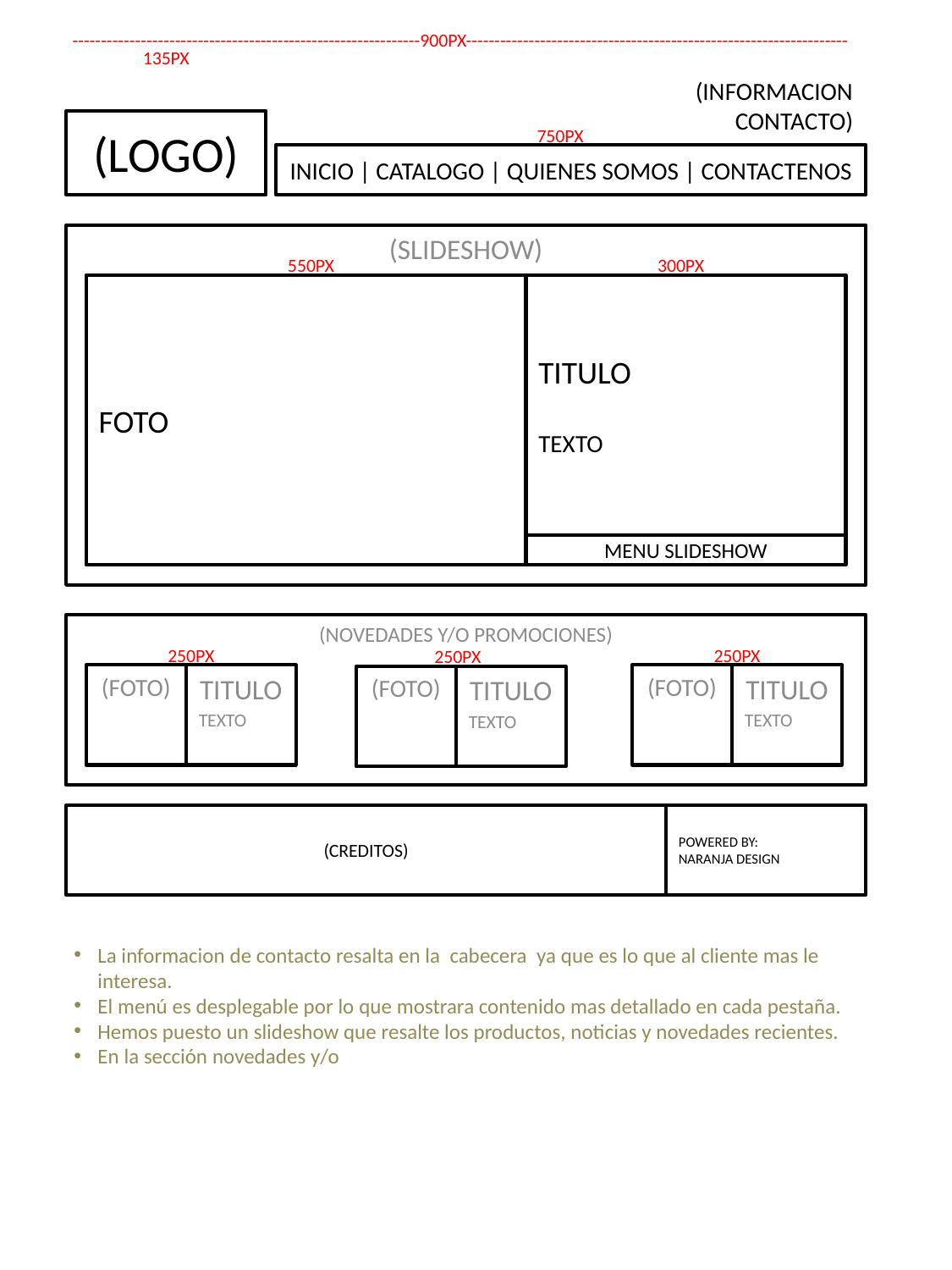

-------------------------------------------------------------900PX-------------------------------------------------------------------
135PX
(INFORMACION CONTACTO)
# (LOGO)
750PX
INICIO | CATALOGO | QUIENES SOMOS | CONTACTENOS
(SLIDESHOW)
550PX
300PX
FOTO
TITULO

TEXTO
MENU SLIDESHOW
(NOVEDADES Y/O PROMOCIONES)
250PX
250PX
250PX
(FOTO)
TITULO
TEXTO
(FOTO)
TITULO
TEXTO
(FOTO)
TITULO
TEXTO
(CREDITOS)
POWERED BY:
NARANJA DESIGN
La informacion de contacto resalta en la  cabecera  ya que es lo que al cliente mas le interesa.
El menú es desplegable por lo que mostrara contenido mas detallado en cada pestaña.
Hemos puesto un slideshow que resalte los productos, noticias y novedades recientes.
En la sección novedades y/o